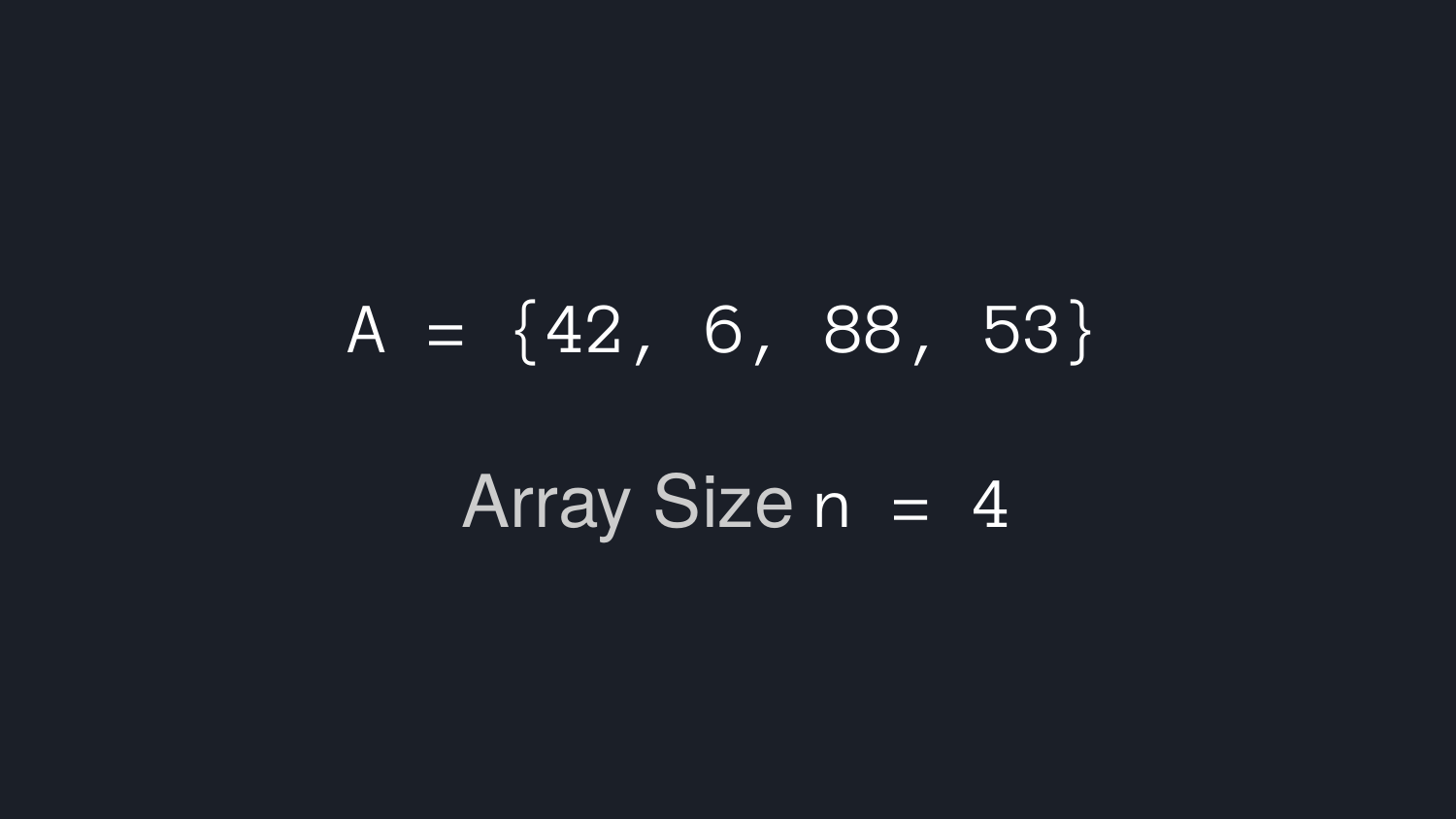

A = {42, 6, 88, 53}

 Array Size n = 4